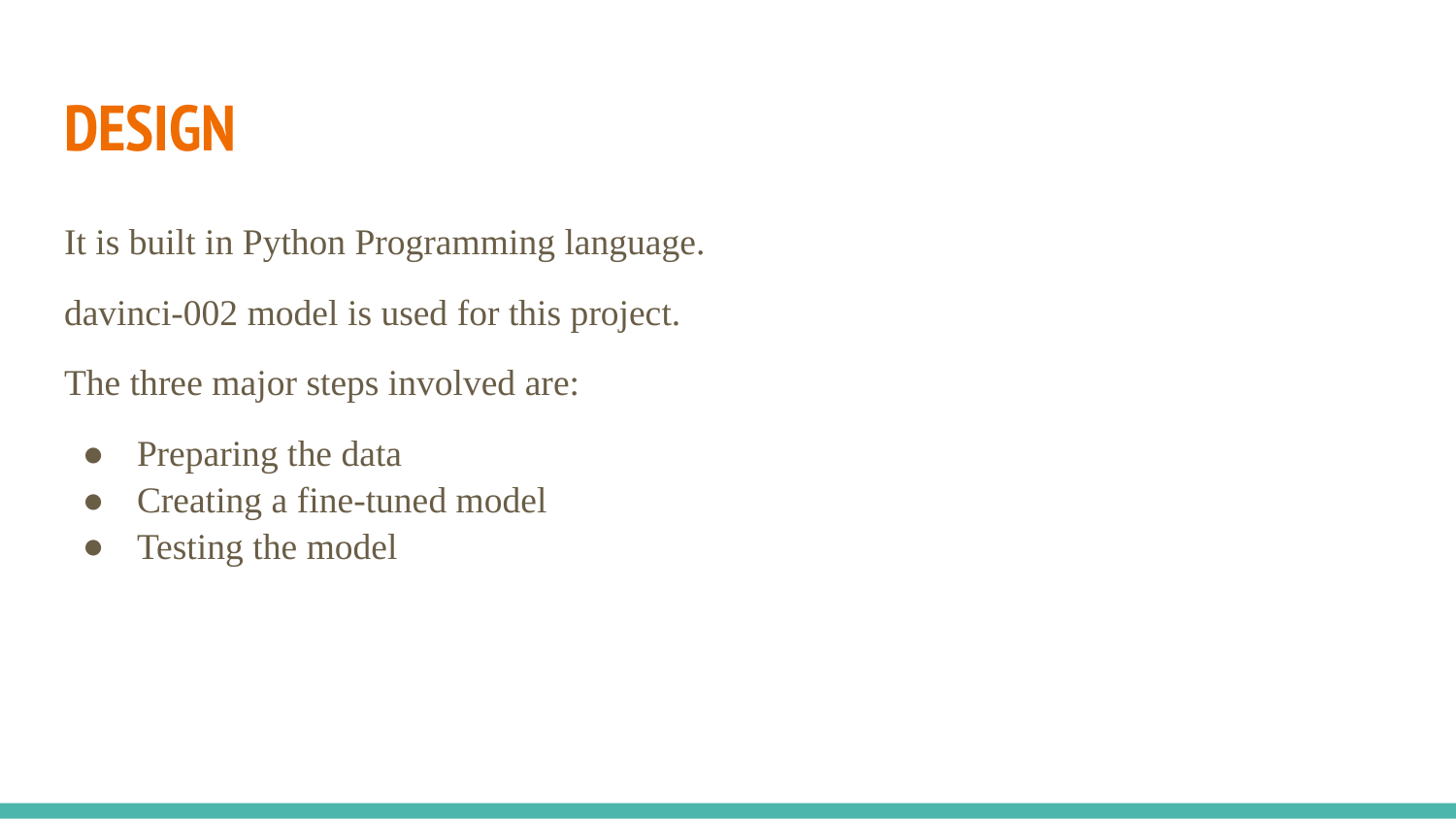

# DESIGN
It is built in Python Programming language.
davinci-002 model is used for this project.
The three major steps involved are:
Preparing the data
Creating a fine-tuned model
Testing the model